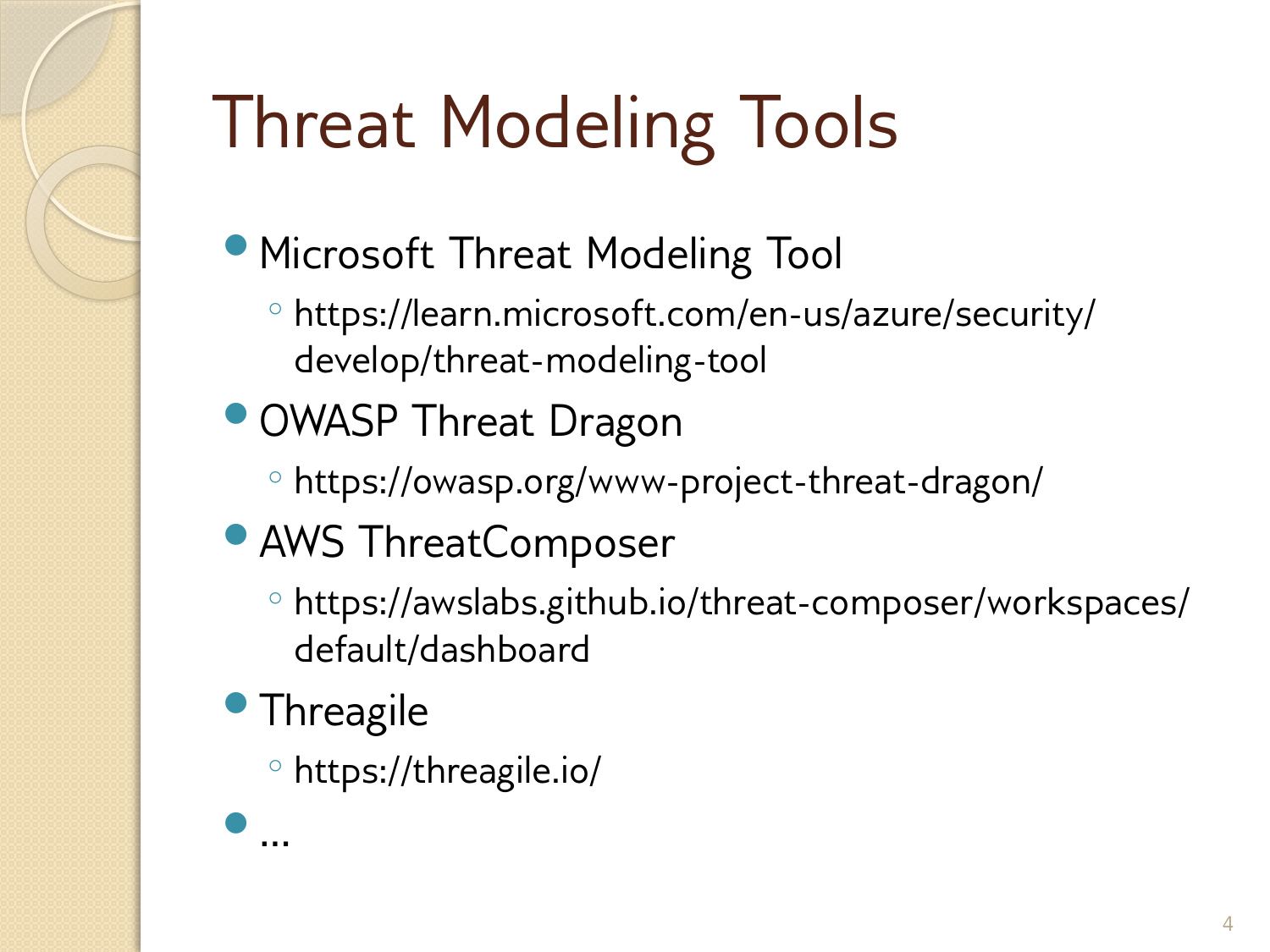

# Threat Modeling Tools
Microsoft Threat Modeling Tool
https://learn.microsoft.com/en-us/azure/security/develop/threat-modeling-tool
OWASP Threat Dragon
https://owasp.org/www-project-threat-dragon/
AWS ThreatComposer
https://awslabs.github.io/threat-composer/workspaces/default/dashboard
Threagile
https://threagile.io/
…
4